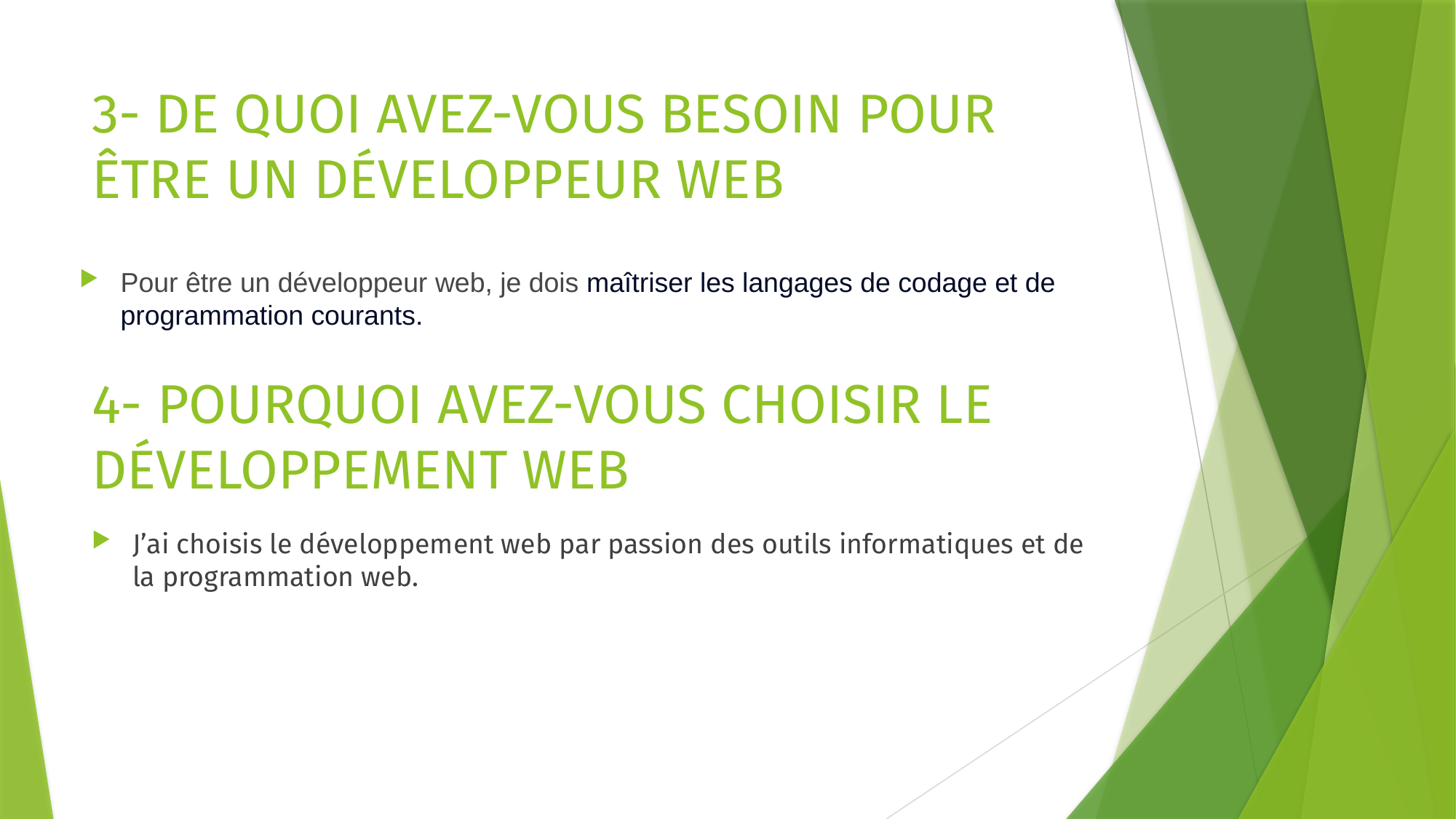

# 3- DE QUOI AVEZ-VOUS BESOIN POUR ÊTRE UN DÉVELOPPEUR WEB
Pour être un développeur web, je dois maîtriser les langages de codage et de programmation courants.
4- POURQUOI AVEZ-VOUS CHOISIR LE DÉVELOPPEMENT WEB
J’ai choisis le développement web par passion des outils informatiques et de la programmation web.